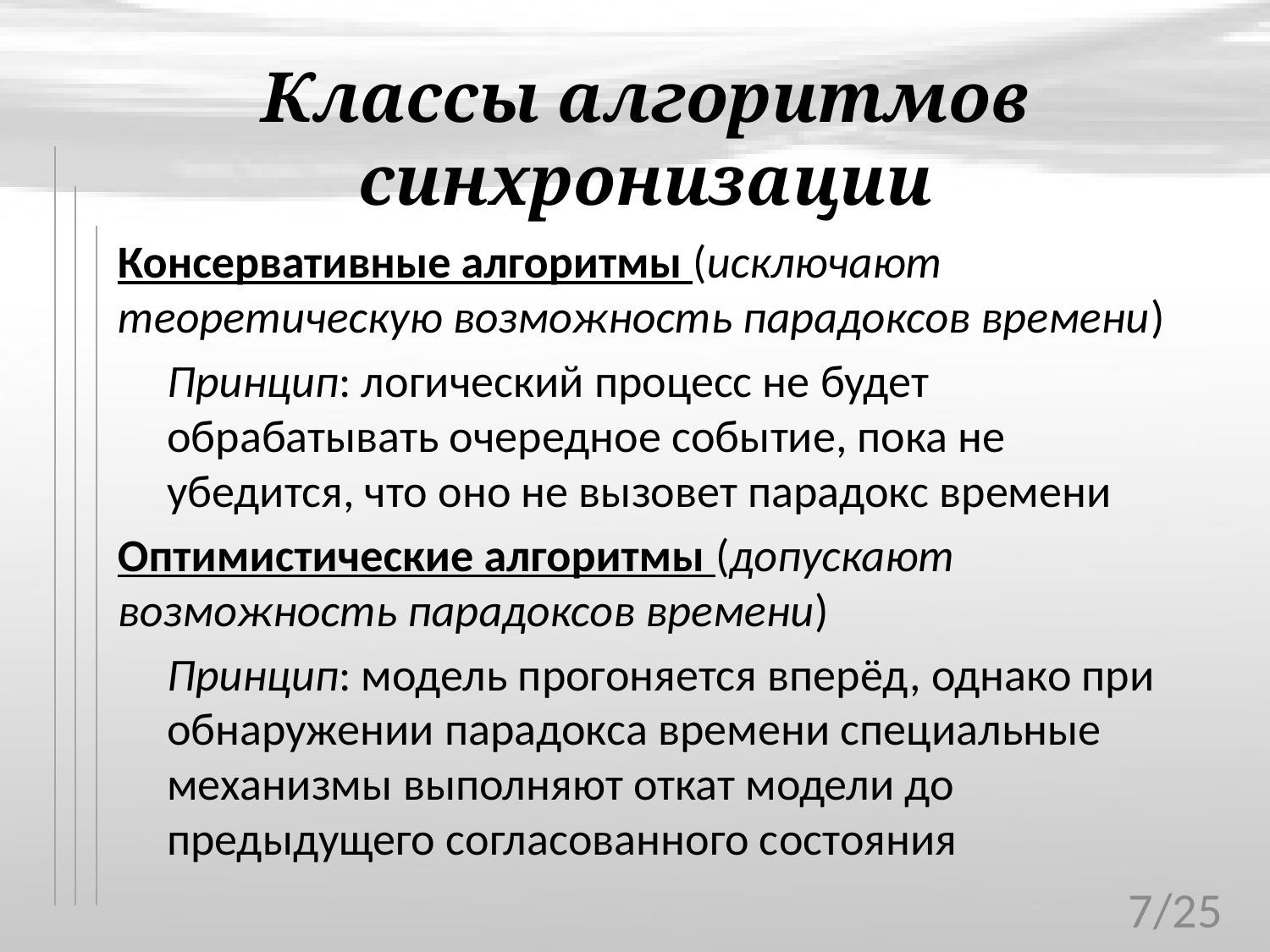

# Классы алгоритмов синхронизации
Консервативные алгоритмы (исключают теоретическую возможность парадоксов времени)
Принцип: логический процесс не будет обрабатывать очередное событие, пока не убедится, что оно не вызовет парадокс времени
Оптимистические алгоритмы (допускают возможность парадоксов времени)
Принцип: модель прогоняется вперёд, однако при обнаружении парадокса времени специальные механизмы выполняют откат модели до предыдущего согласованного состояния
7/25